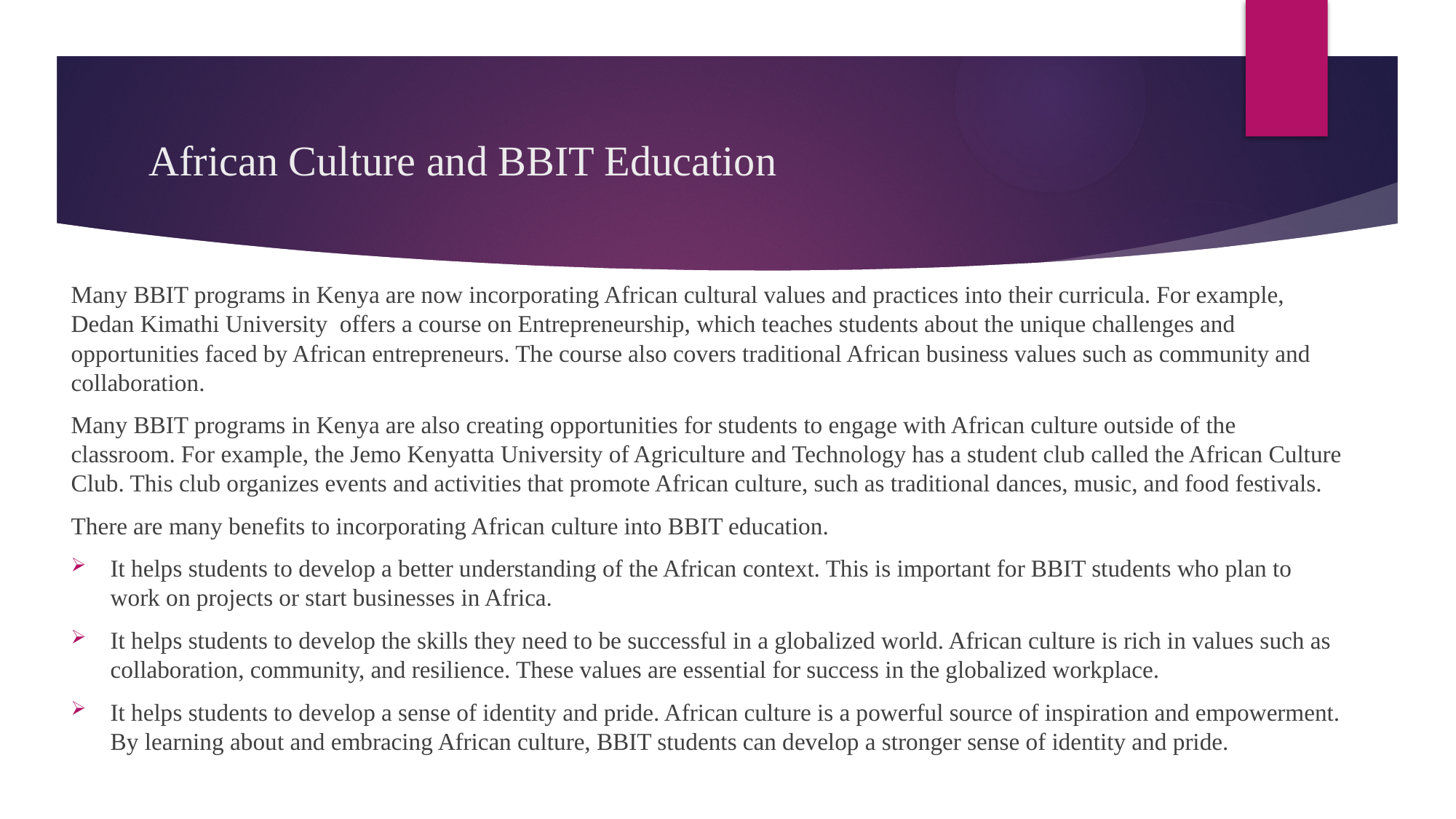

# African Culture and BBIT Education
Many BBIT programs in Kenya are now incorporating African cultural values and practices into their curricula. For example, Dedan Kimathi University  offers a course on Entrepreneurship, which teaches students about the unique challenges and opportunities faced by African entrepreneurs. The course also covers traditional African business values such as community and collaboration.
Many BBIT programs in Kenya are also creating opportunities for students to engage with African culture outside of the classroom. For example, the Jemo Kenyatta University of Agriculture and Technology has a student club called the African Culture Club. This club organizes events and activities that promote African culture, such as traditional dances, music, and food festivals.
There are many benefits to incorporating African culture into BBIT education.
It helps students to develop a better understanding of the African context. This is important for BBIT students who plan to work on projects or start businesses in Africa.
It helps students to develop the skills they need to be successful in a globalized world. African culture is rich in values such as collaboration, community, and resilience. These values are essential for success in the globalized workplace.
It helps students to develop a sense of identity and pride. African culture is a powerful source of inspiration and empowerment. By learning about and embracing African culture, BBIT students can develop a stronger sense of identity and pride.